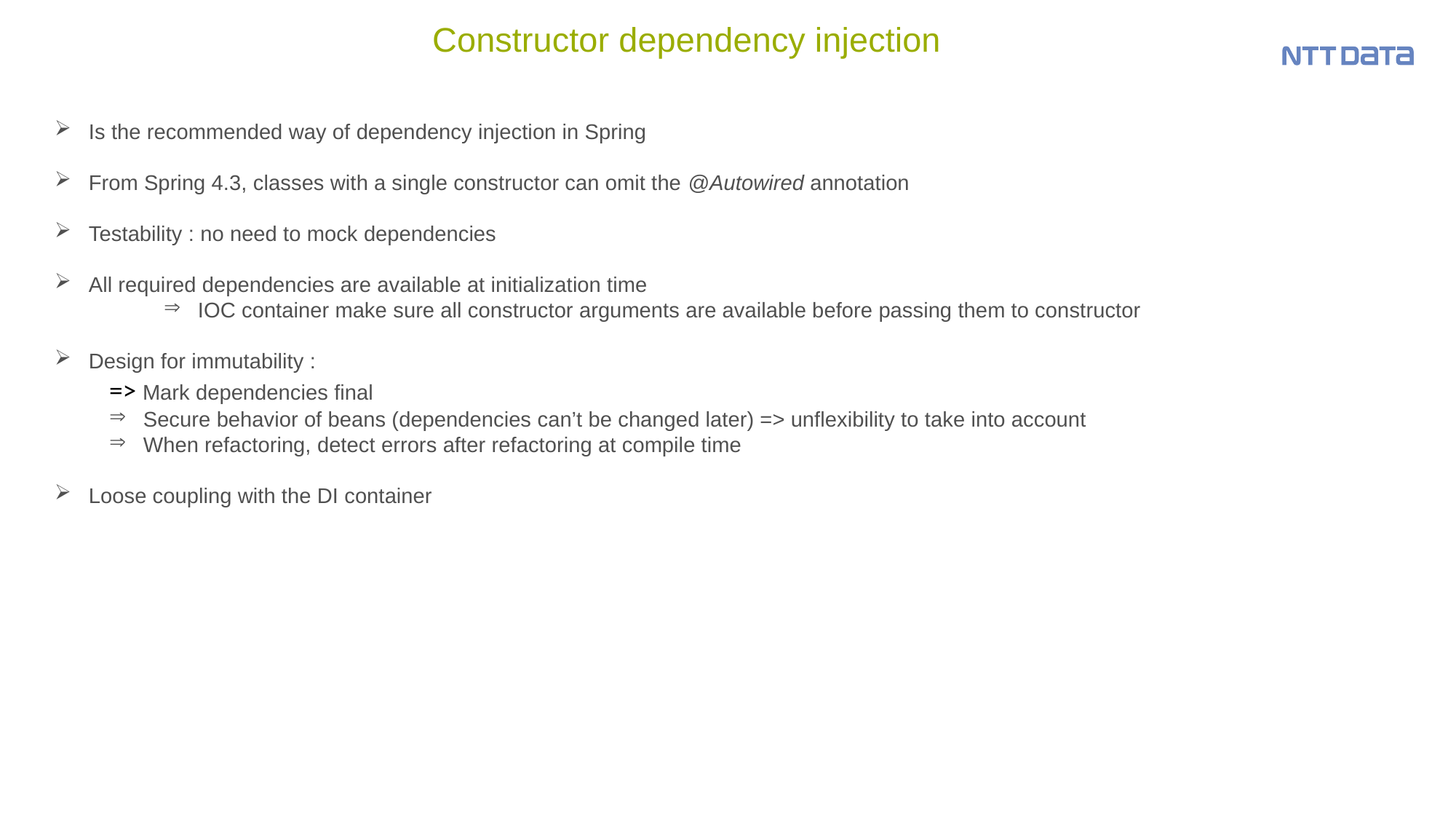

# Constructor dependency injection
Is the recommended way of dependency injection in Spring

From Spring 4.3, classes with a single constructor can omit the @Autowired annotation

Testability : no need to mock dependencies

All required dependencies are available at initialization time
IOC container make sure all constructor arguments are available before passing them to constructor

Design for immutability :
=> Mark dependencies final
Secure behavior of beans (dependencies can’t be changed later) => unflexibility to take into account
When refactoring, detect errors after refactoring at compile time

Loose coupling with the DI container